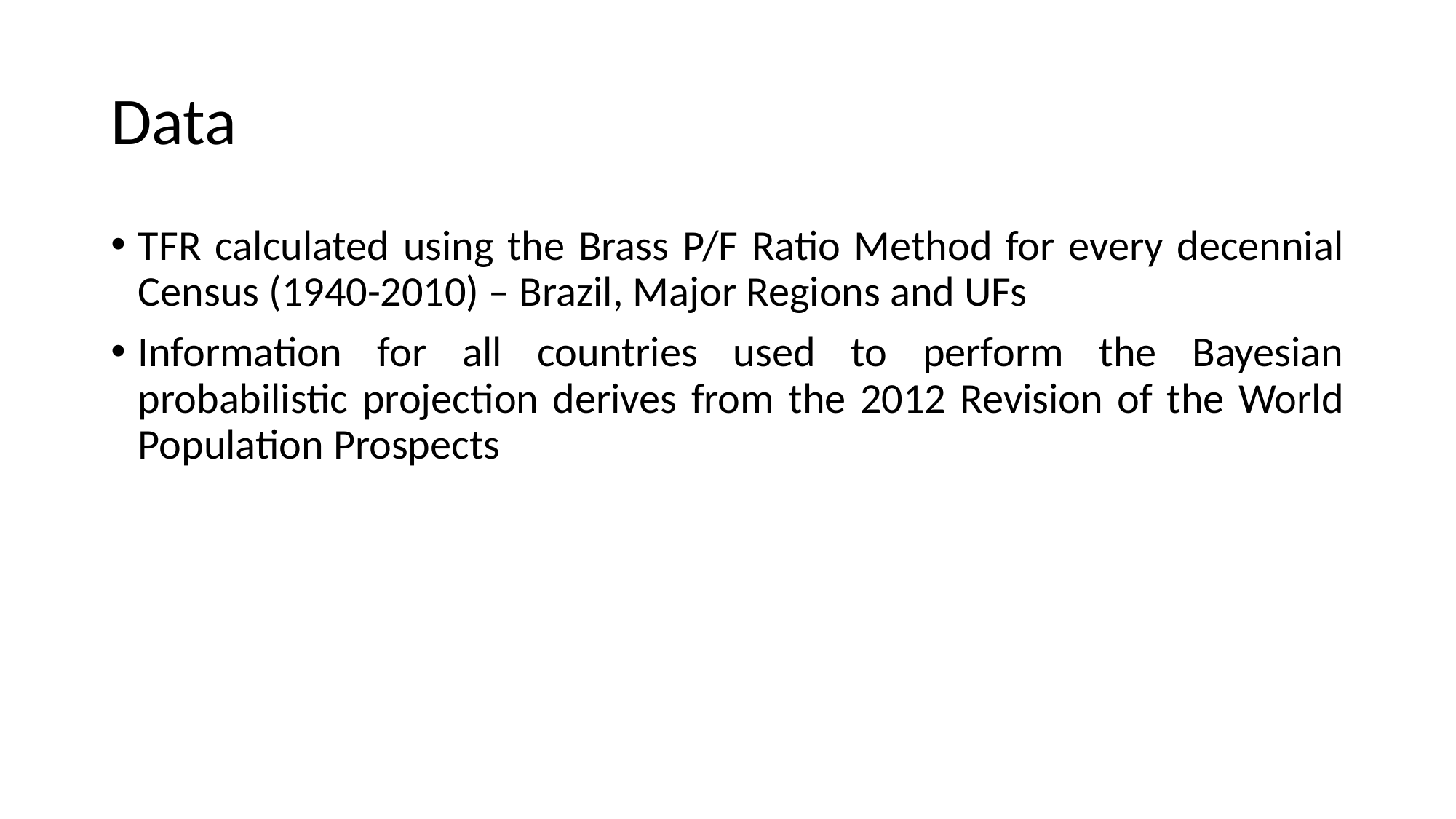

# Data
TFR calculated using the Brass P/F Ratio Method for every decennial Census (1940-2010) – Brazil, Major Regions and UFs
Information for all countries used to perform the Bayesian probabilistic projection derives from the 2012 Revision of the World Population Prospects